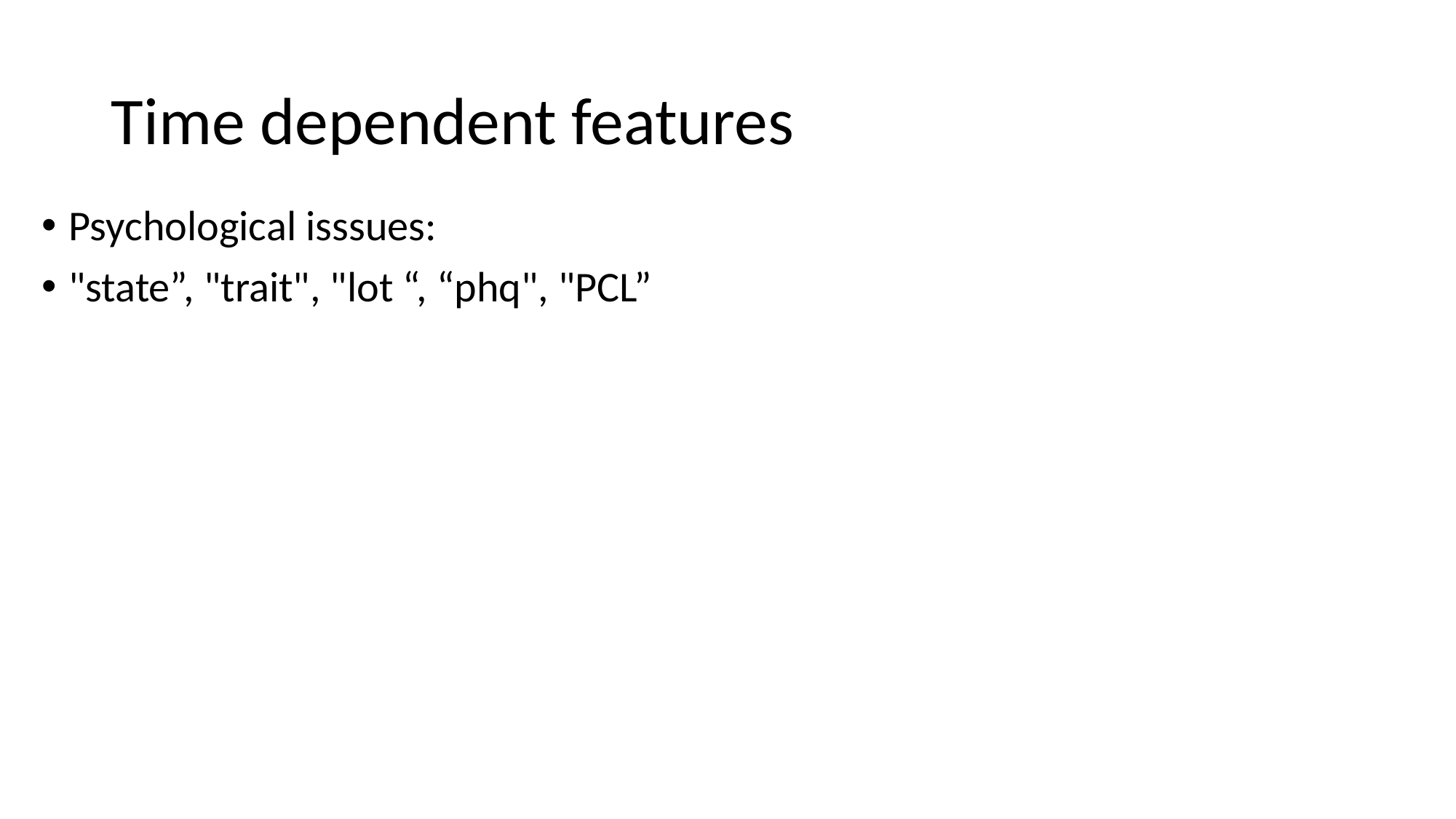

# Time dependent features
Psychological isssues:
"state”, "trait", "lot “, “phq", "PCL”